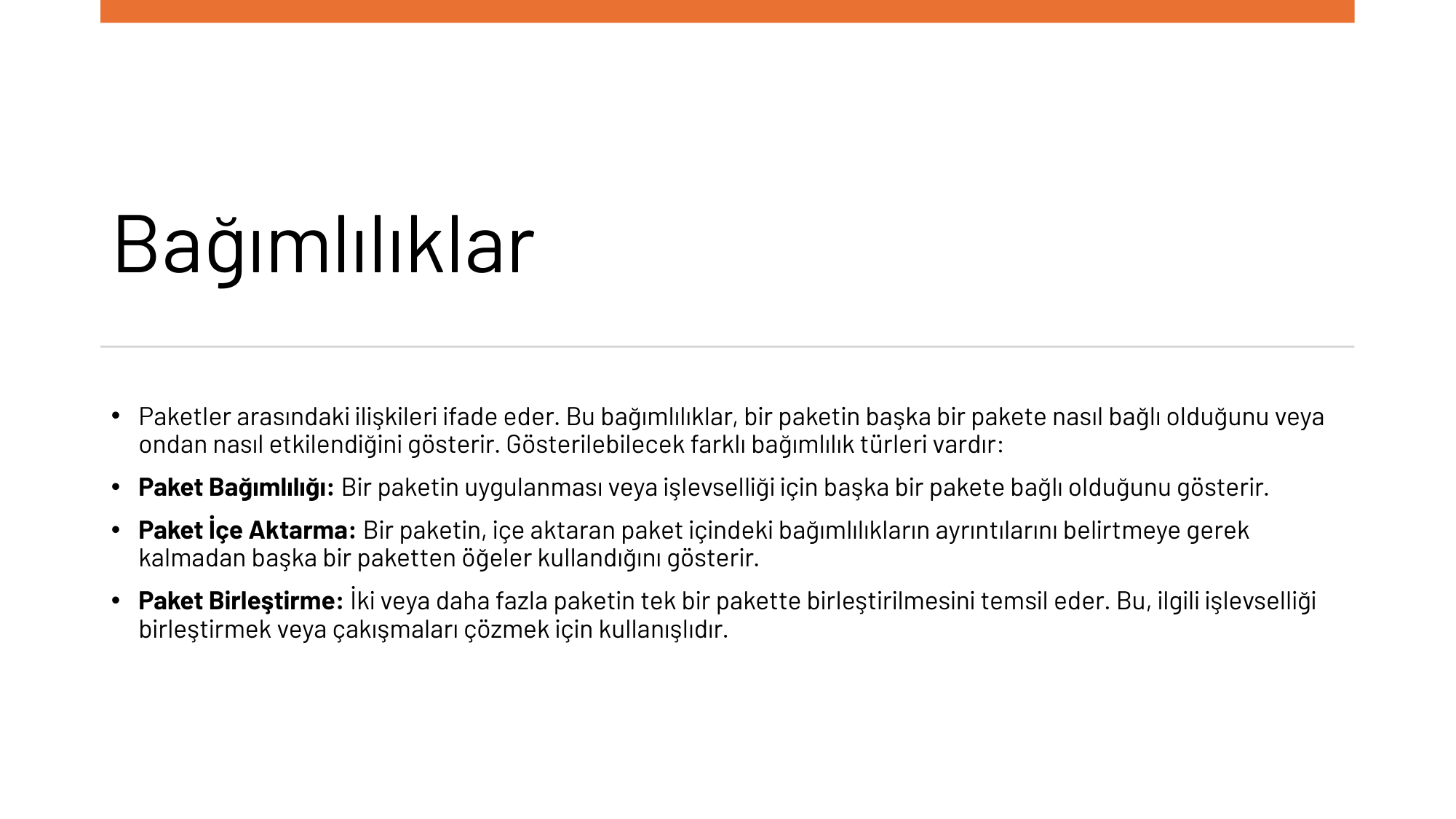

# Bağımlılıklar

Paketler arasındaki ilişkileri ifade eder. Bu bağımlılıklar, bir paketin başka bir pakete nasıl bağlı olduğunu veya ondan nasıl etkilendiğini gösterir. Gösterilebilecek farklı bağımlılık türleri vardır:
Paket Bağımlılığı: Bir paketin uygulanması veya işlevselliği için başka bir pakete bağlı olduğunu gösterir.
Paket İçe Aktarma: Bir paketin, içe aktaran paket içindeki bağımlılıkların ayrıntılarını belirtmeye gerek kalmadan başka bir paketten öğeler kullandığını gösterir.
Paket Birleştirme: İki veya daha fazla paketin tek bir pakette birleştirilmesini temsil eder. Bu, ilgili işlevselliği birleştirmek veya çakışmaları çözmek için kullanışlıdır.